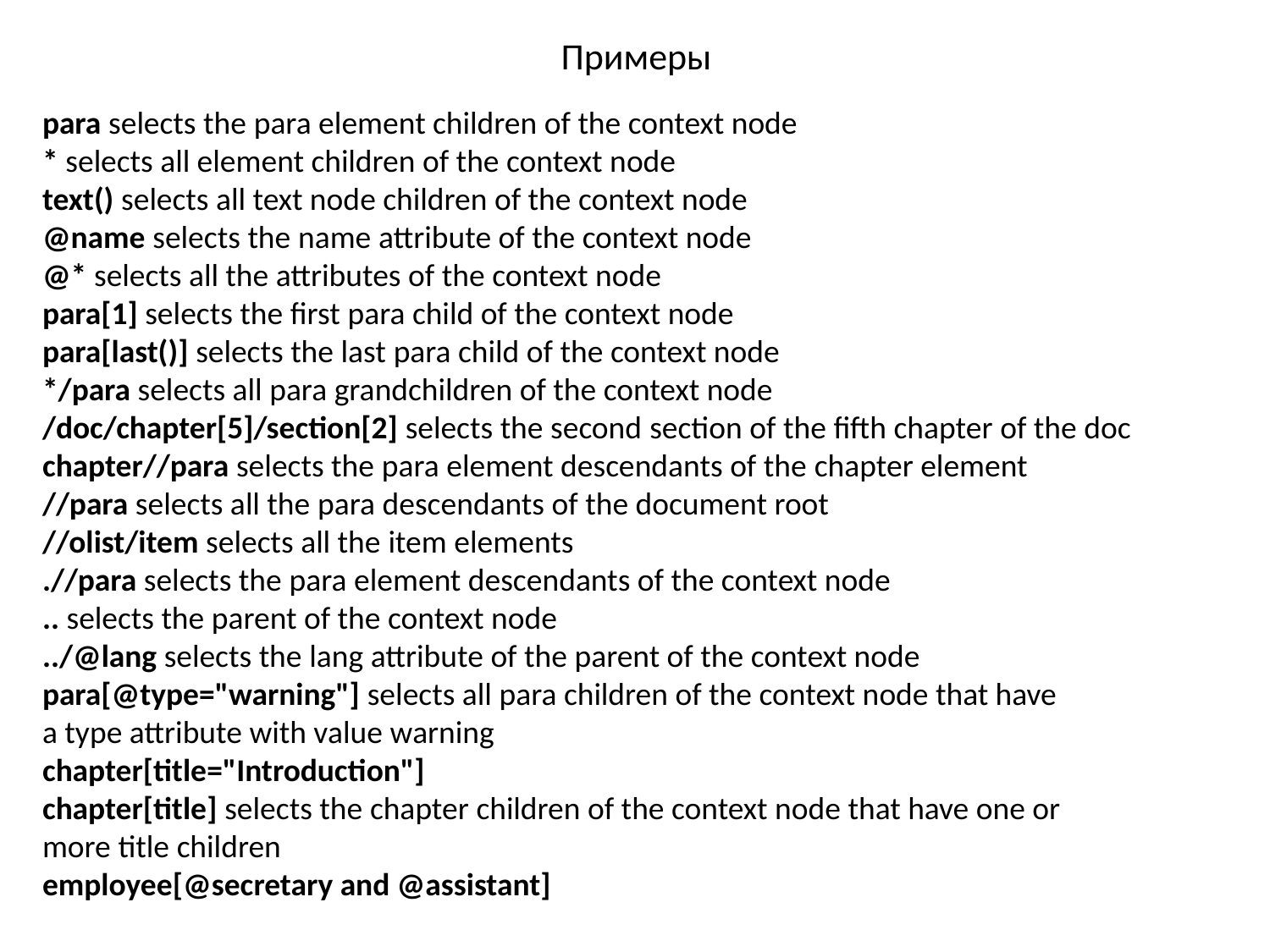

# Примеры
para selects the para element children of the context node
* selects all element children of the context node
text() selects all text node children of the context node
@name selects the name attribute of the context node
@* selects all the attributes of the context node
para[1] selects the first para child of the context node
para[last()] selects the last para child of the context node
*/para selects all para grandchildren of the context node
/doc/chapter[5]/section[2] selects the second section of the fifth chapter of the doc
chapter//para selects the para element descendants of the chapter element
//para selects all the para descendants of the document root
//olist/item selects all the item elements
.//para selects the para element descendants of the context node
.. selects the parent of the context node
../@lang selects the lang attribute of the parent of the context node
para[@type="warning"] selects all para children of the context node that have a type attribute with value warning
chapter[title="Introduction"]
chapter[title] selects the chapter children of the context node that have one or more title children
employee[@secretary and @assistant]